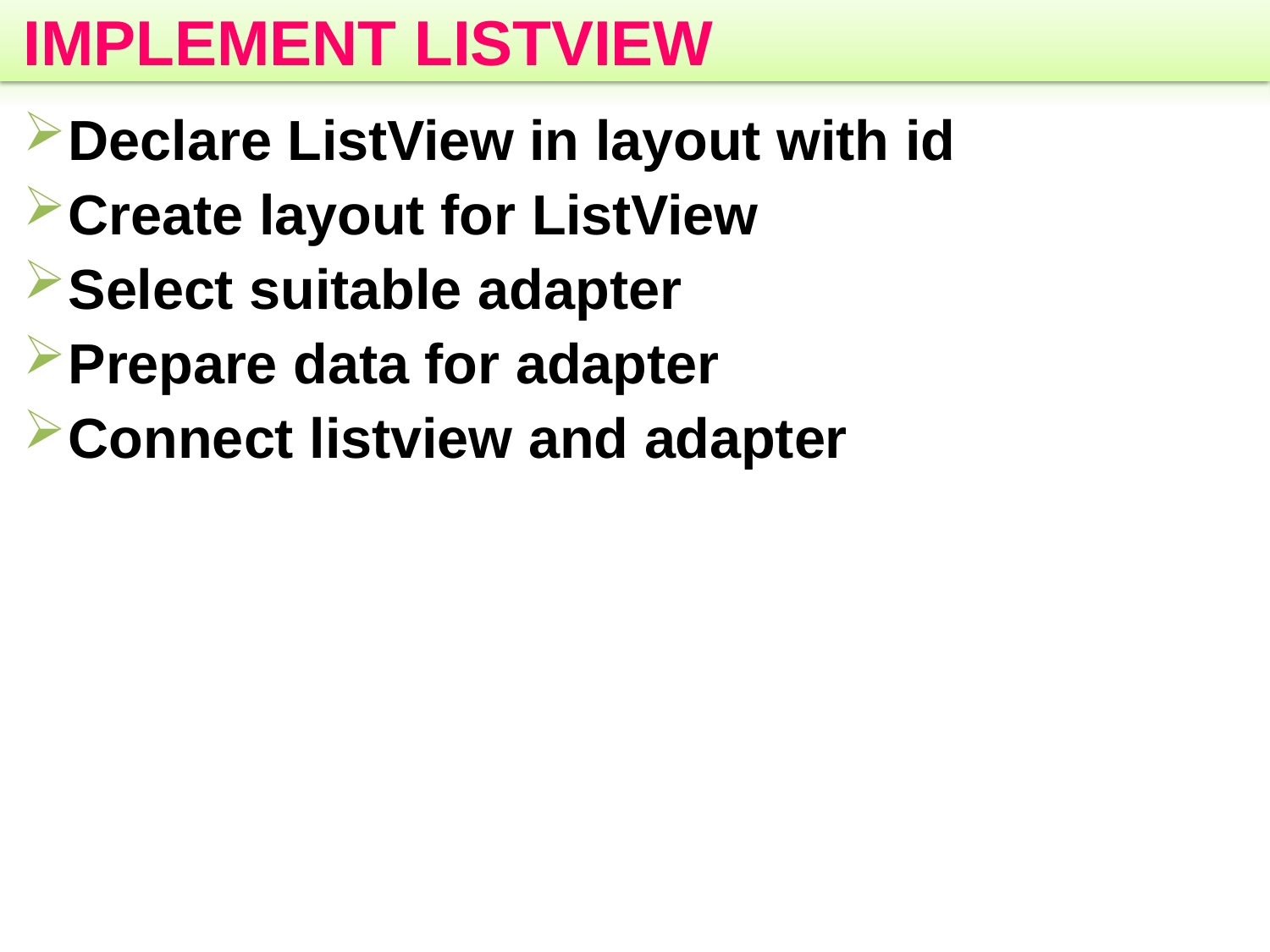

# IMPLEMENT LISTVIEW
Declare ListView in layout with id
Create layout for ListView
Select suitable adapter
Prepare data for adapter
Connect listview and adapter